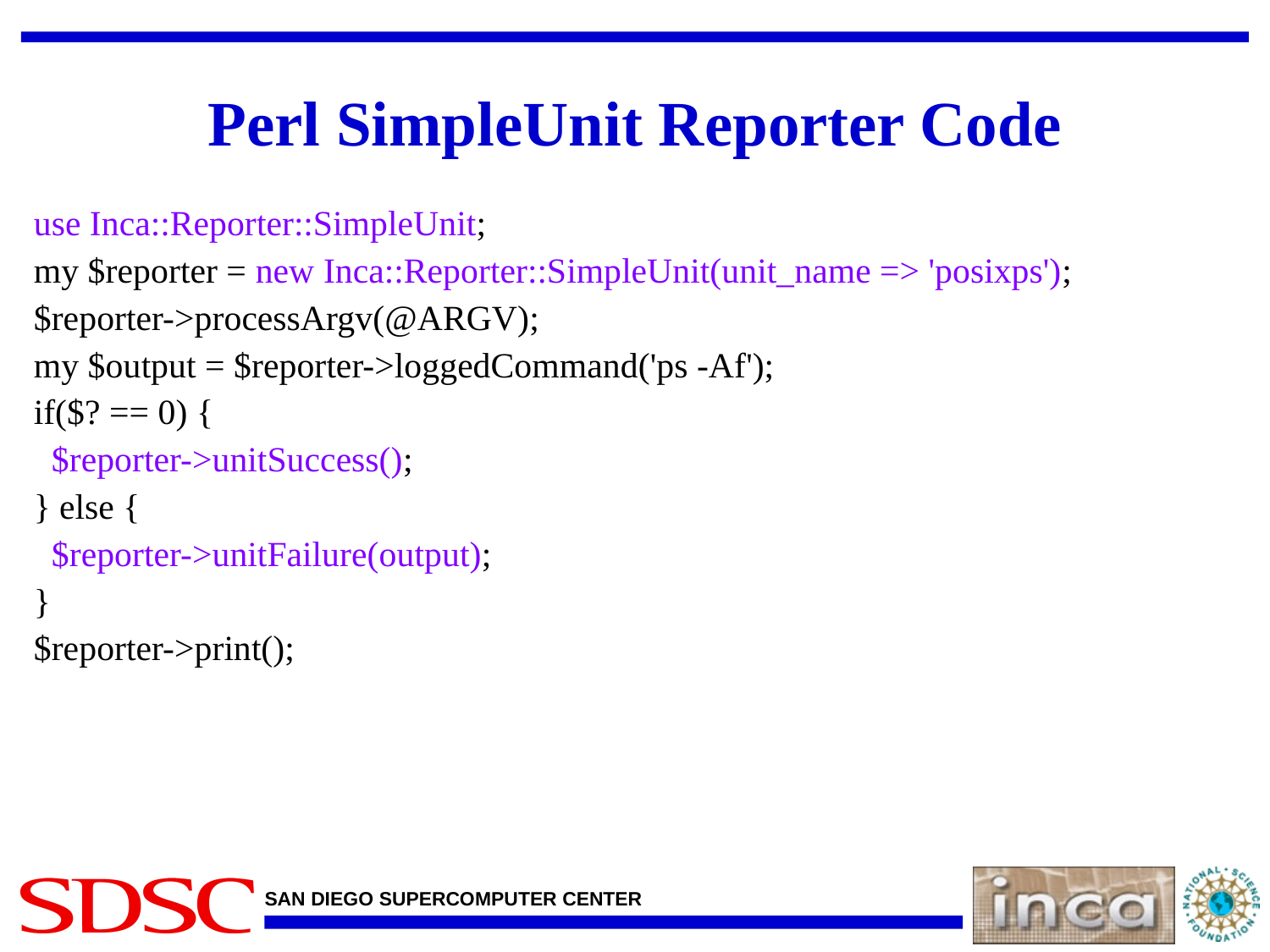

# Perl SimpleUnit Reporter Code
use Inca::Reporter::SimpleUnit;
my $reporter = new Inca::Reporter::SimpleUnit(unit_name => 'posixps');
$reporter->processArgv(@ARGV);
my $output = $reporter->loggedCommand('ps -Af');
if($? == 0) {
  $reporter->unitSuccess();
} else {
  $reporter->unitFailure(output);
}
$reporter->print();